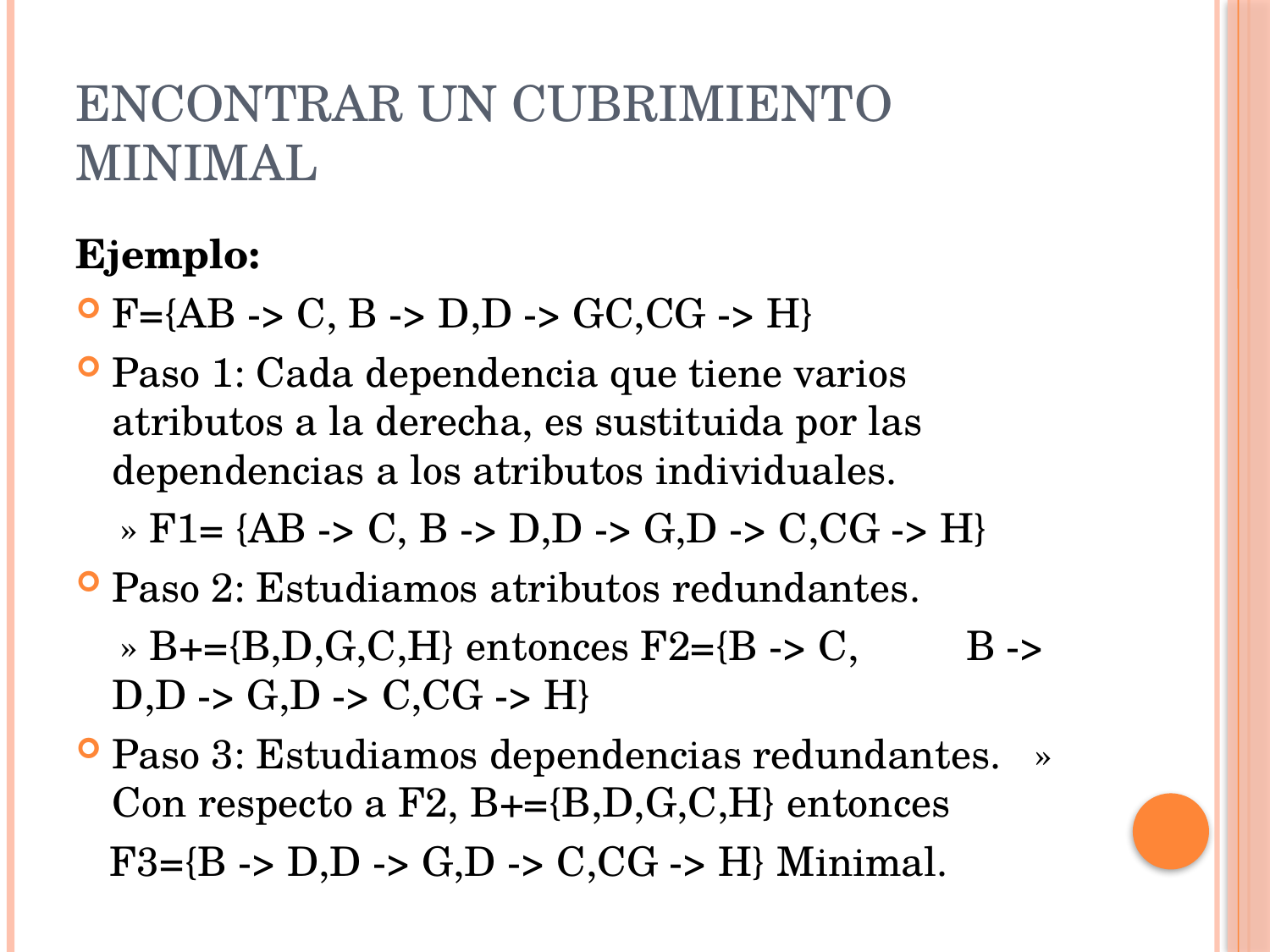

# Encontrar un cubrimiento minimal
Ejemplo:
F={AB -> C, B -> D,D -> GC,CG -> H}
Paso 1: Cada dependencia que tiene varios atributos a la derecha, es sustituida por las dependencias a los atributos individuales.
    » F1= {AB -> C, B -> D,D -> G,D -> C,CG -> H}
Paso 2: Estudiamos atributos redundantes.
    » B+={B,D,G,C,H} entonces F2={B -> C, 				B -> D,D -> G,D -> C,CG -> H}
Paso 3: Estudiamos dependencias redundantes.   » Con respecto a F2, B+={B,D,G,C,H} entonces
   F3={B -> D,D -> G,D -> C,CG -> H} Minimal.